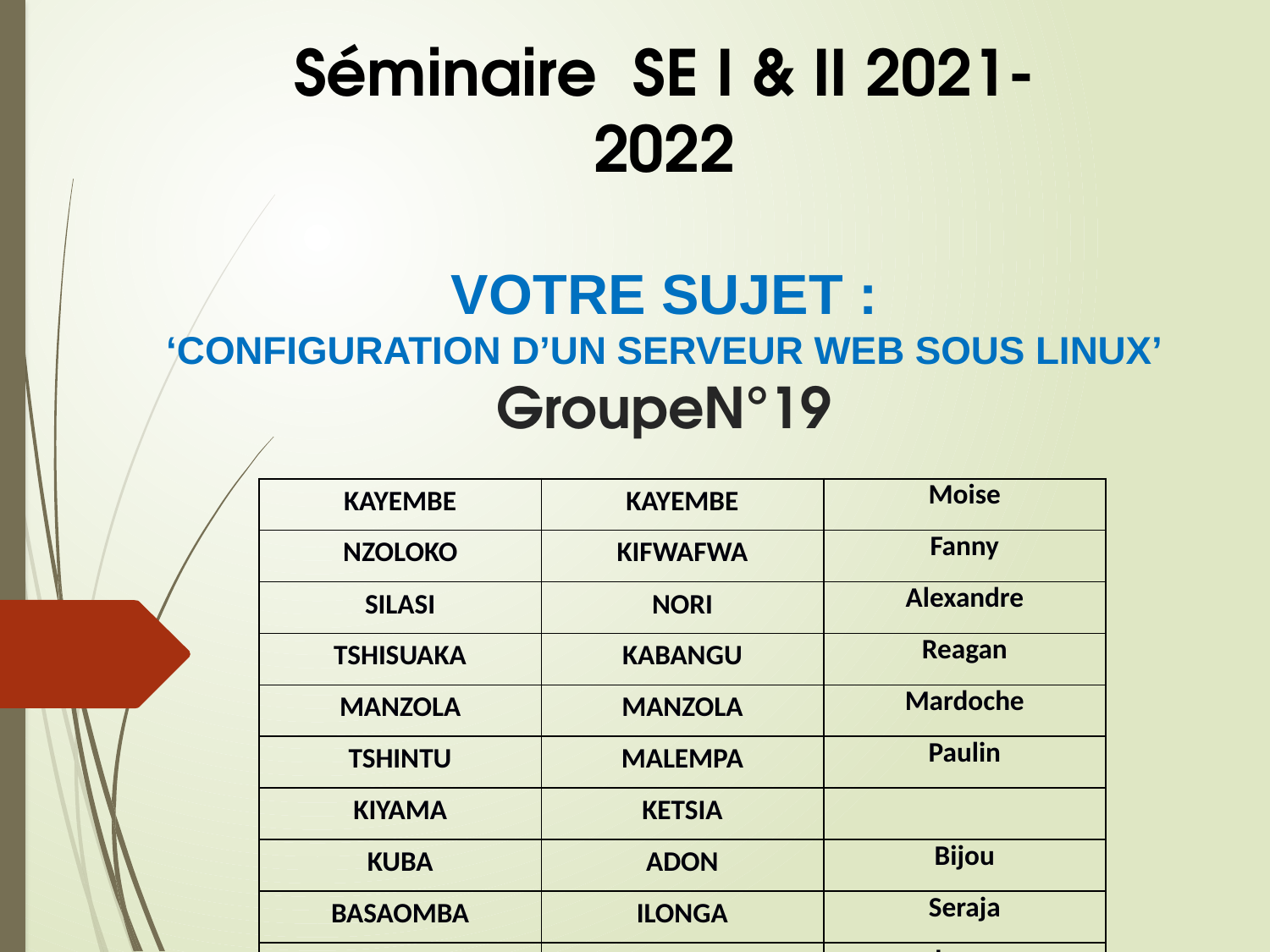

Séminaire  SE I & II 2021-2022
# VOTRE SUJET : ‘CONFIGURATION D’UN SERVEUR WEB SOUS LINUX’ GroupeN°19
| KAYEMBE | KAYEMBE | Moise |
| --- | --- | --- |
| NZOLOKO | KIFWAFWA | Fanny |
| SILASI | NORI | Alexandre |
| TSHISUAKA | KABANGU | Reagan |
| MANZOLA | MANZOLA | Mardoche |
| TSHINTU | MALEMPA | Paulin |
| KIYAMA | KETSIA |  |
| KUBA | ADON | Bijou |
| BASAOMBA | ILONGA | Seraja |
| BONTAMBA | BASELE | Josue |